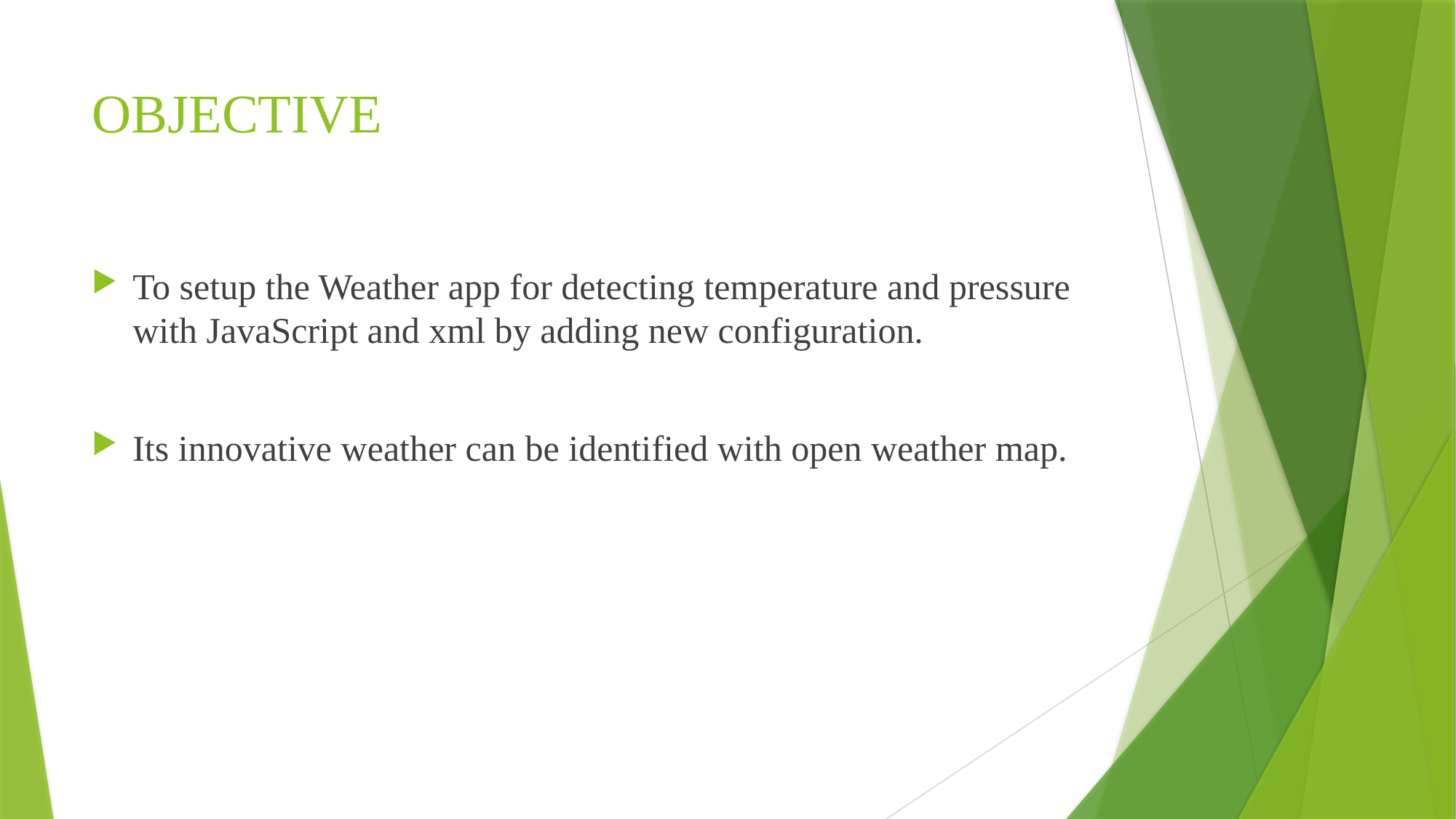

# OBJECTIVE
To setup the Weather app for detecting temperature and pressure with JavaScript and xml by adding new configuration.

Its innovative weather can be identified with open weather map.